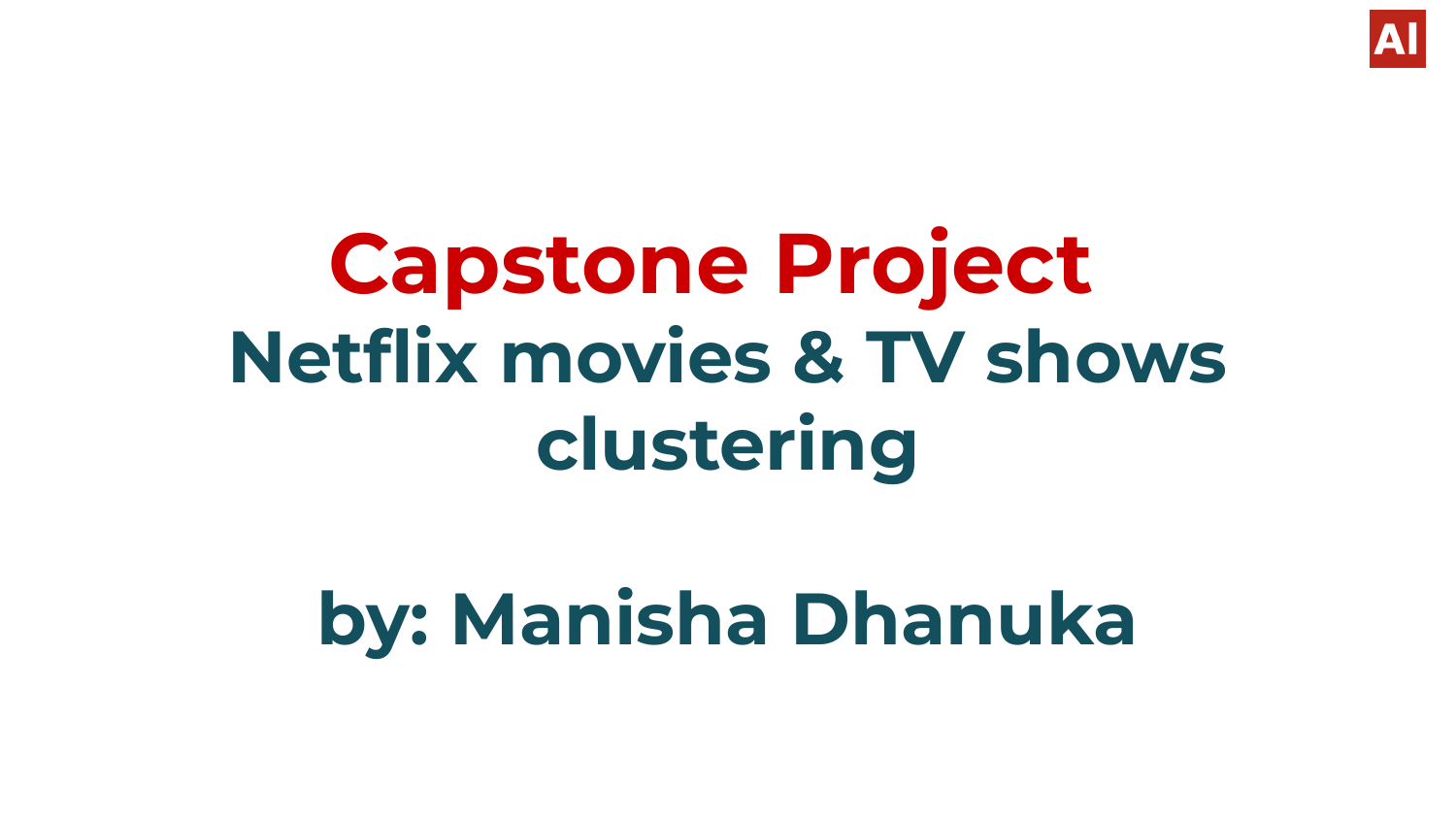

# Capstone Project
Netflix movies & TV shows clustering
by: Manisha Dhanuka